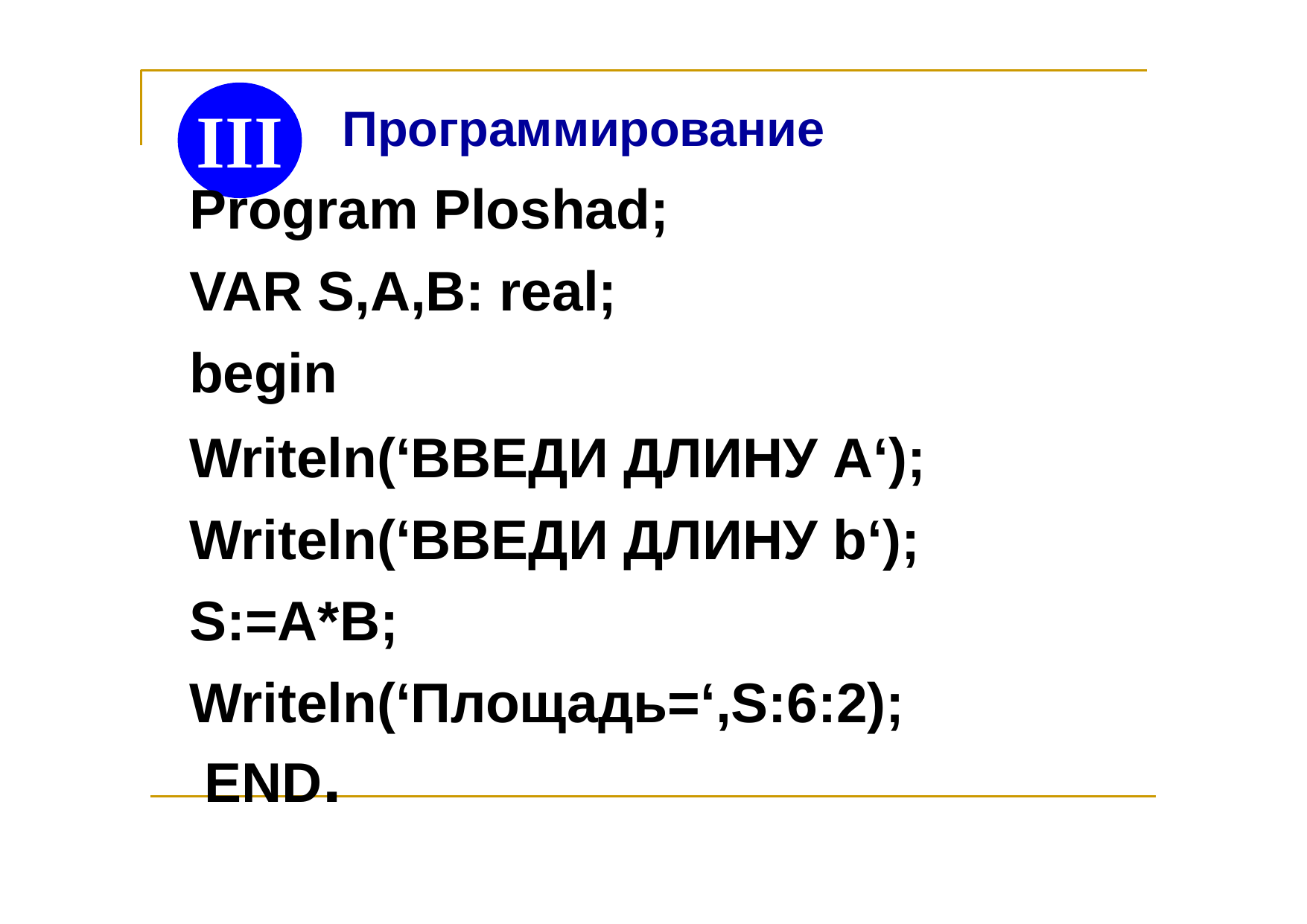

III
Программирование
Program Ploshad;
VAR S,A,B: real;
begin
Writeln(‘ВВЕДИ ДЛИНУ A‘); Writeln(‘ВВЕДИ ДЛИНУ b‘); S:=A*B;
Writeln(‘Площадь=‘,S:6:2);
 END.